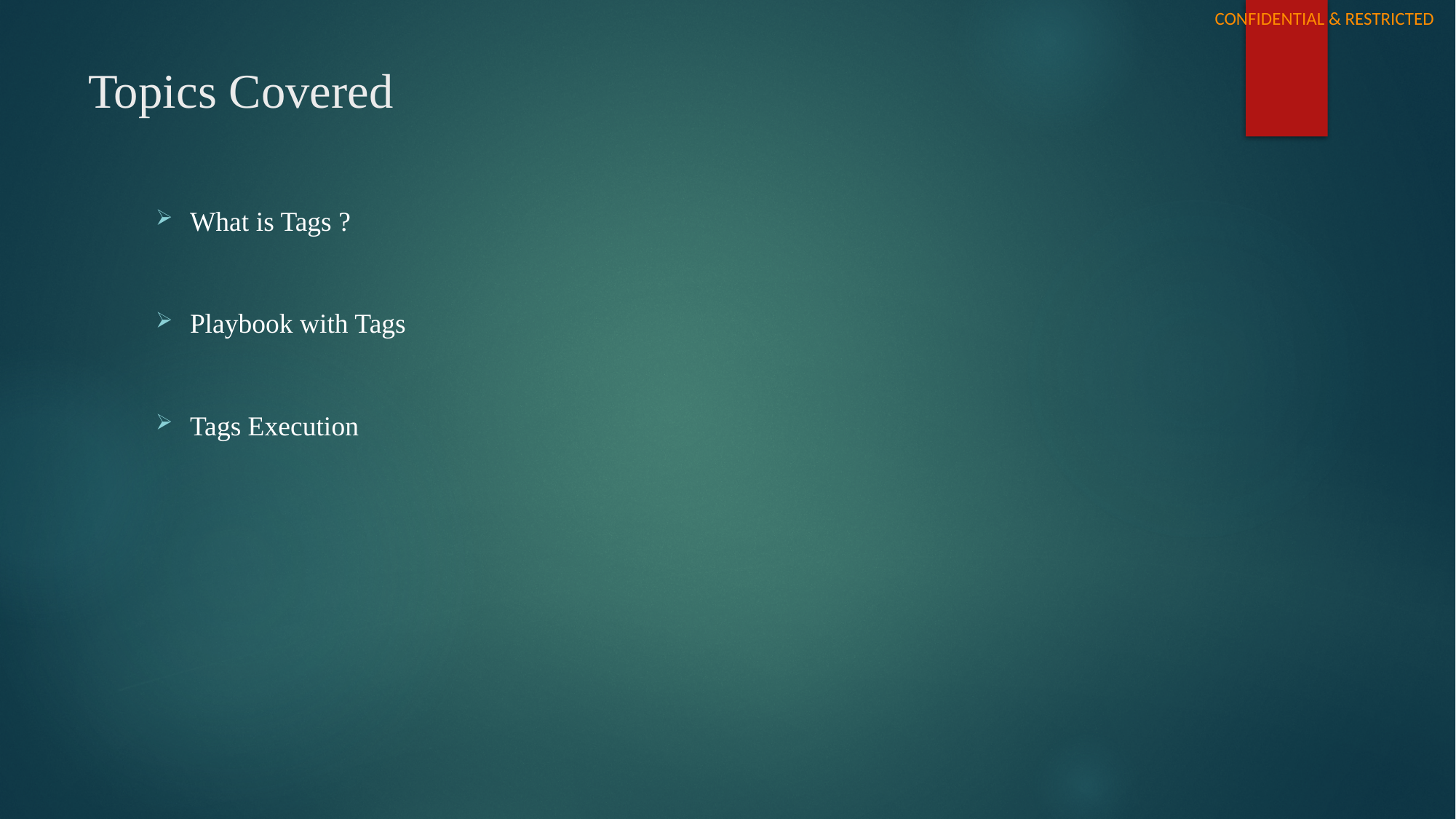

# Topics Covered

What is Tags ?

Playbook with Tags

Tags Execution